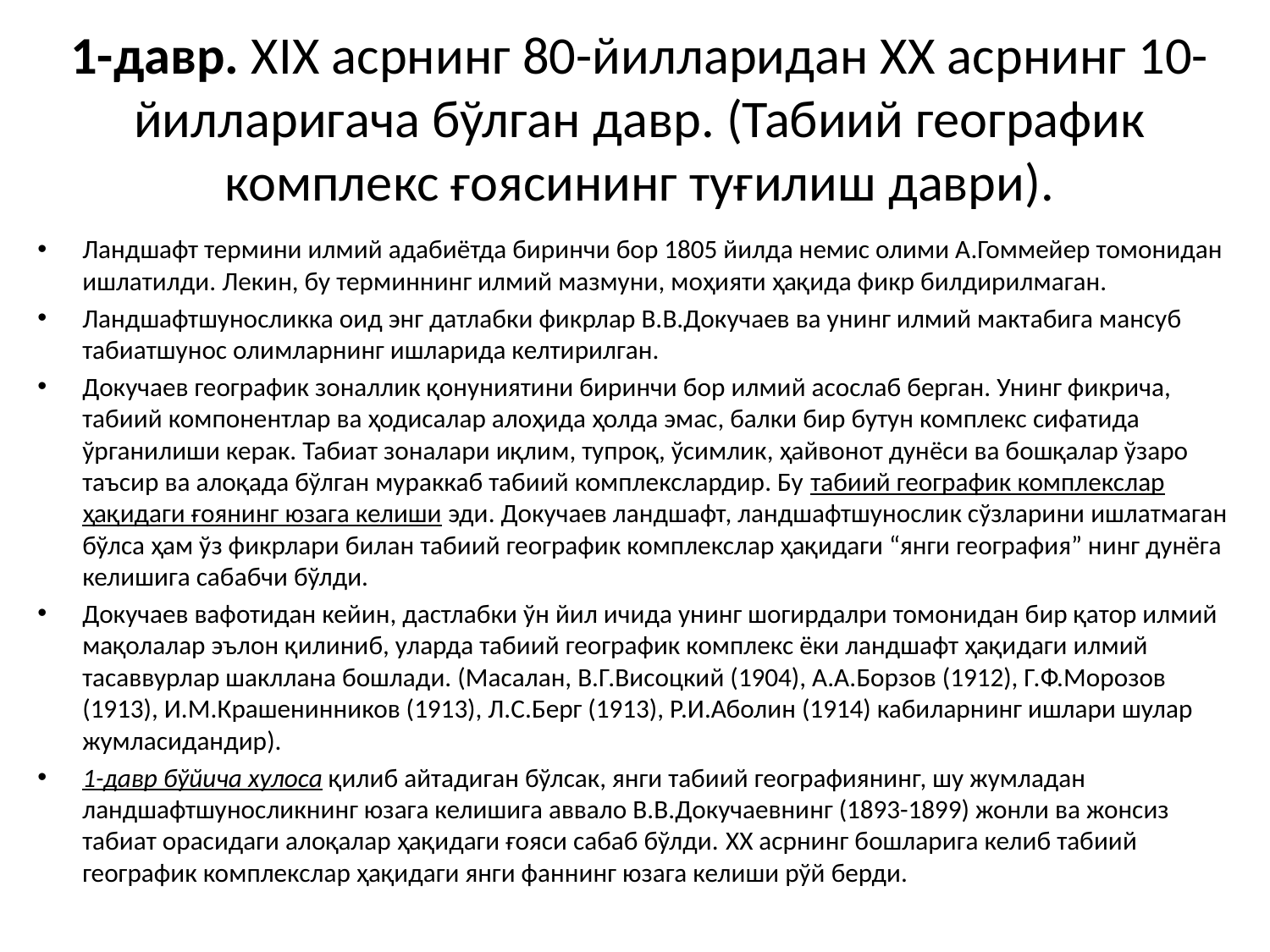

# 1-давр. XIX асрнинг 80-йилларидан XX асрнинг 10-йилларигача бўлган давр. (Табиий географик комплекс ғоясининг туғилиш даври).
Ландшафт термини илмий адабиётда биринчи бор 1805 йилда немис олими А.Гоммейер томонидан ишлатилди. Лекин, бу терминнинг илмий мазмуни, моҳияти ҳақида фикр билдирилмаган.
Ландшафтшуносликка оид энг датлабки фикрлар В.В.Докучаев ва унинг илмий мактабига мансуб табиатшунос олимларнинг ишларида келтирилган.
Докучаев географик зоналлик қонуниятини биринчи бор илмий асослаб берган. Унинг фикрича, табиий компонентлар ва ҳодисалар алоҳида ҳолда эмас, балки бир бутун комплекс сифатида ўрганилиши керак. Табиат зоналари иқлим, тупроқ, ўсимлик, ҳайвонот дунёси ва бошқалар ўзаро таъсир ва алоқада бўлган мураккаб табиий комплекслардир. Бу табиий географик комплекслар ҳақидаги ғоянинг юзага келиши эди. Докучаев ландшафт, ландшафтшунослик сўзларини ишлатмаган бўлса ҳам ўз фикрлари билан табиий географик комплекслар ҳақидаги “янги география” нинг дунёга келишига сабабчи бўлди.
Докучаев вафотидан кейин, дастлабки ўн йил ичида унинг шогирдалри томонидан бир қатор илмий мақолалар эълон қилиниб, уларда табиий географик комплекс ёки ландшафт ҳақидаги илмий тасаввурлар шакллана бошлади. (Масалан, В.Г.Висоцкий (1904), А.А.Борзов (1912), Г.Ф.Морозов (1913), И.М.Крашенинников (1913), Л.С.Берг (1913), Р.И.Аболин (1914) кабиларнинг ишлари шулар жумласидандир).
1-давр бўйича хулоса қилиб айтадиган бўлсак, янги табиий географиянинг, шу жумладан ландшафтшуносликнинг юзага келишига аввало В.В.Докучаевнинг (1893-1899) жонли ва жонсиз табиат орасидаги алоқалар ҳақидаги ғояси сабаб бўлди. XX асрнинг бошларига келиб табиий географик комплекслар ҳақидаги янги фаннинг юзага келиши рўй берди.